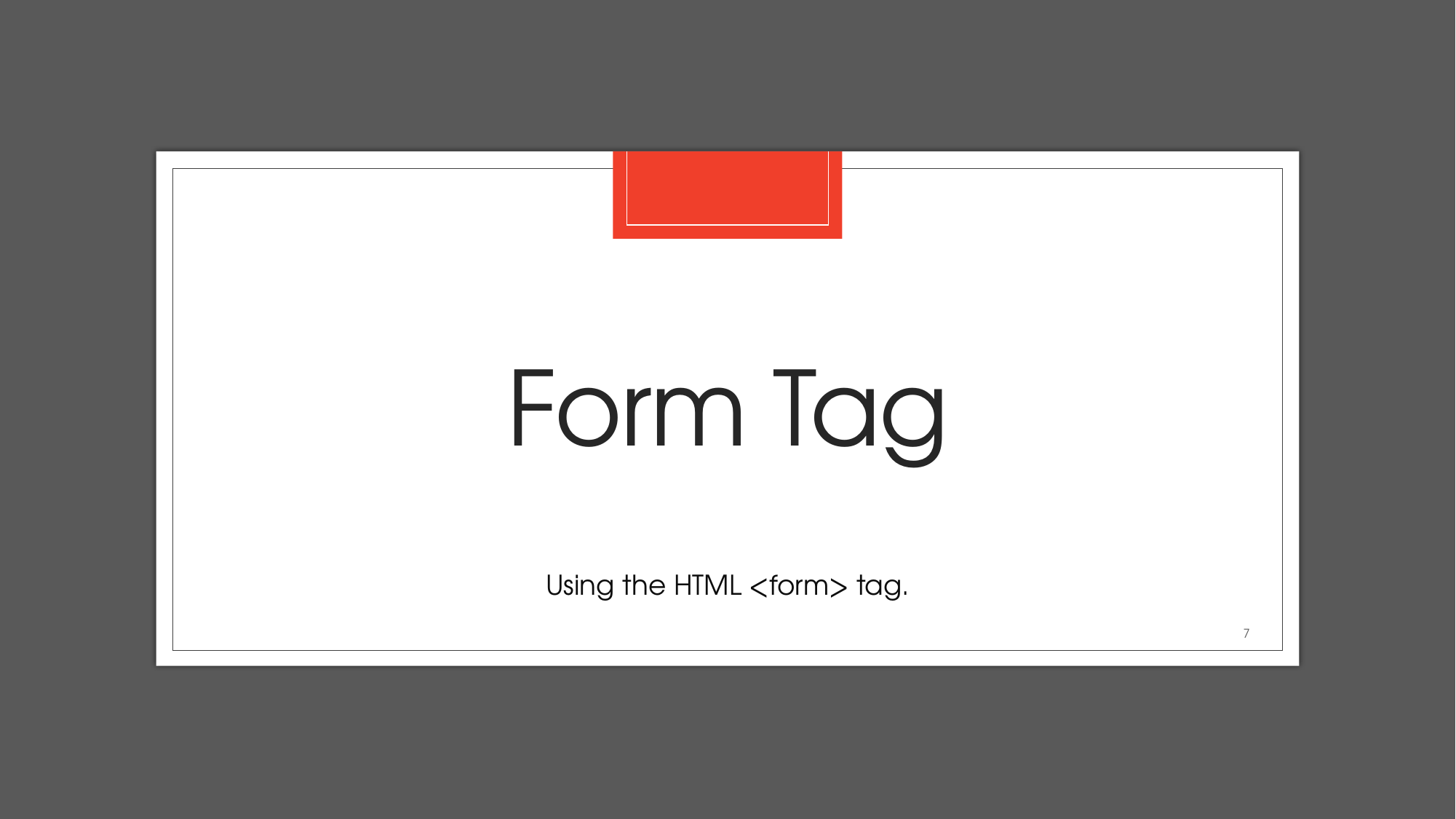

# Form Tag
Using the HTML <form> tag.
7